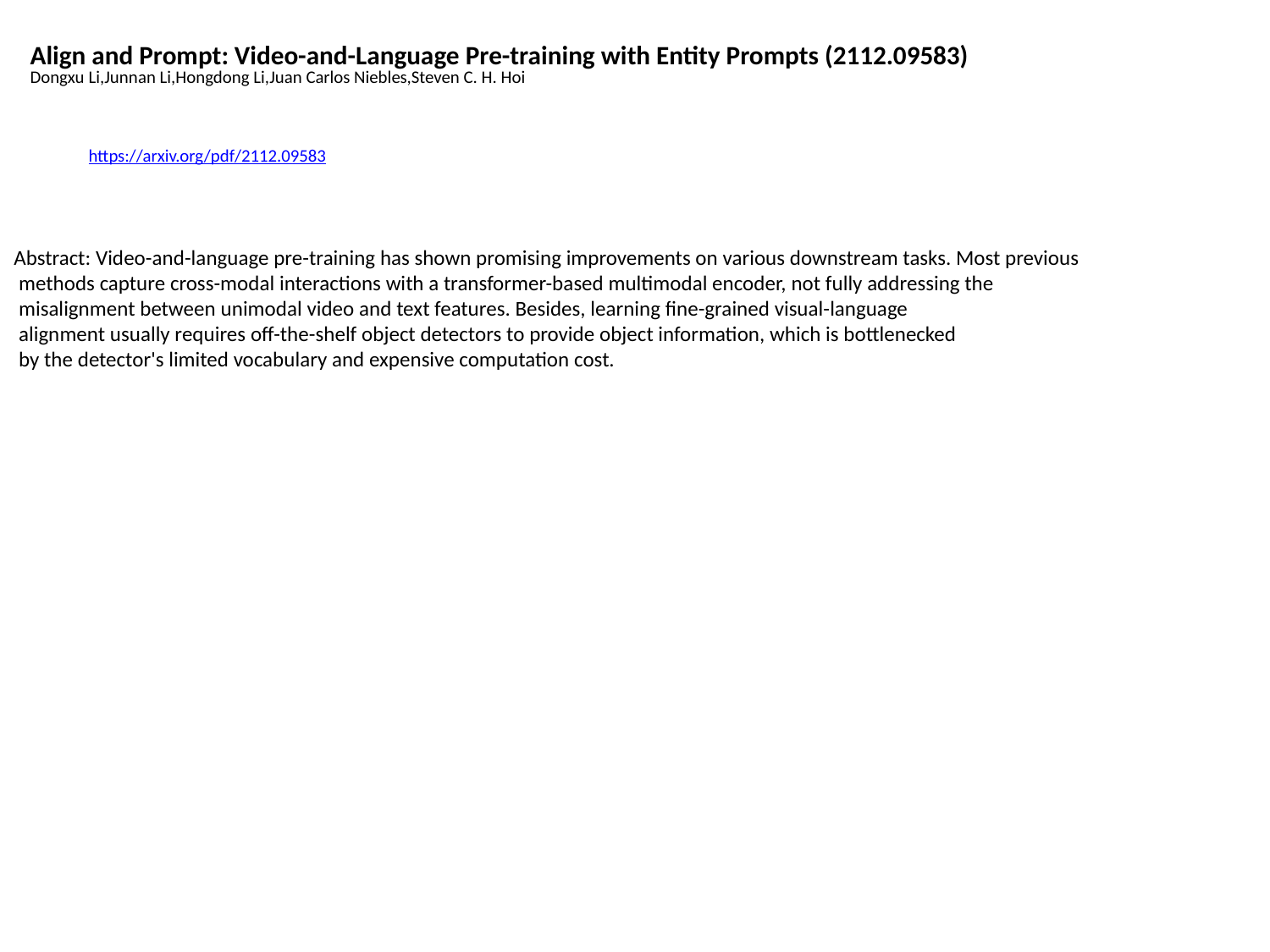

Align and Prompt: Video-and-Language Pre-training with Entity Prompts (2112.09583)
Dongxu Li,Junnan Li,Hongdong Li,Juan Carlos Niebles,Steven C. H. Hoi

https://arxiv.org/pdf/2112.09583

Abstract: Video-and-language pre-training has shown promising improvements on various downstream tasks. Most previous
 methods capture cross-modal interactions with a transformer-based multimodal encoder, not fully addressing the
 misalignment between unimodal video and text features. Besides, learning fine-grained visual-language
 alignment usually requires off-the-shelf object detectors to provide object information, which is bottlenecked
 by the detector's limited vocabulary and expensive computation cost.